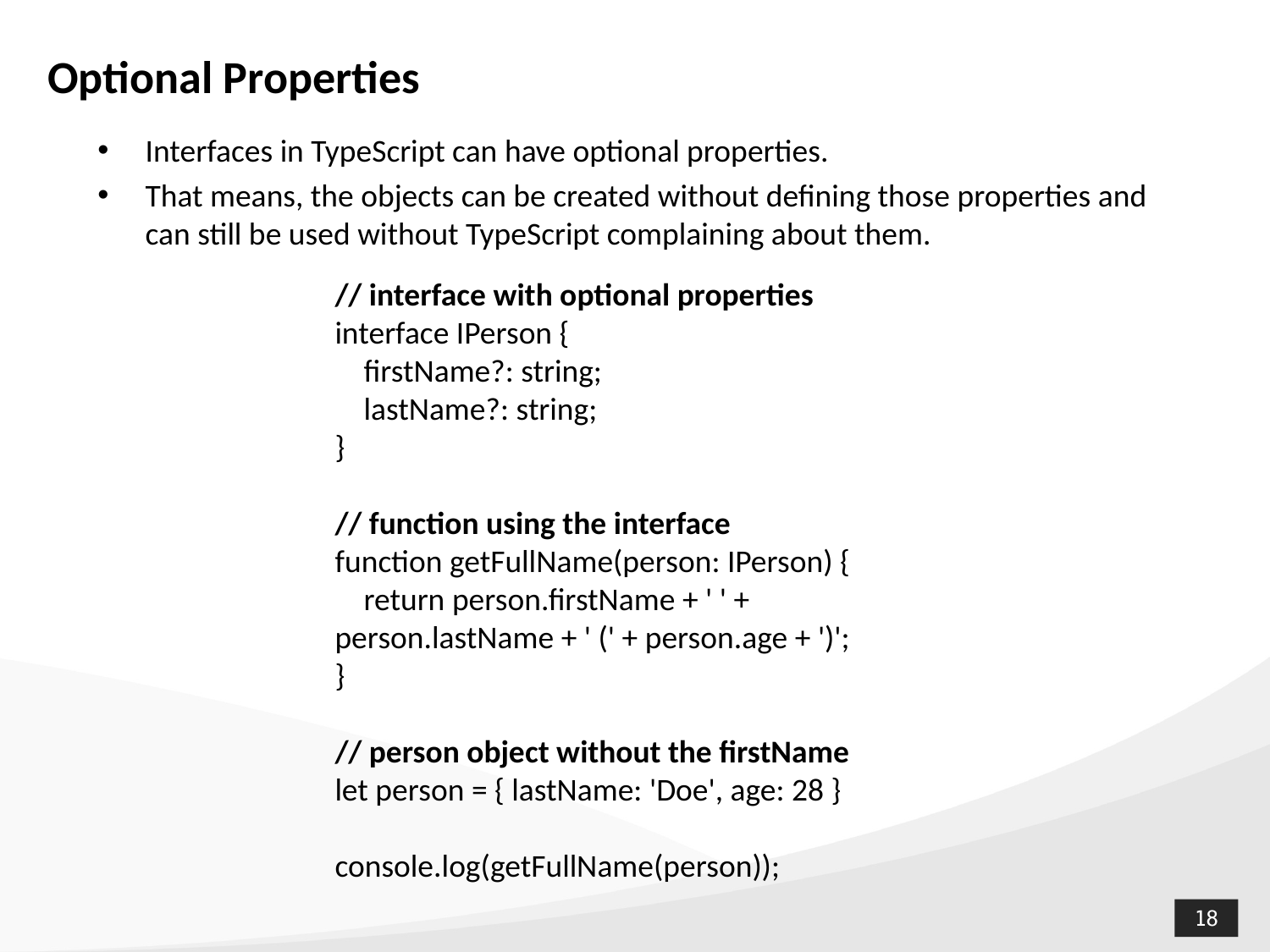

# Optional Properties
Interfaces in TypeScript can have optional properties.
That means, the objects can be created without defining those properties and can still be used without TypeScript complaining about them.
// interface with optional properties
interface IPerson {
    firstName?: string;
    lastName?: string;
}

// function using the interface
function getFullName(person: IPerson) {
    return person.firstName + ' ' + person.lastName + ' (' + person.age + ')';
}

// person object without the firstName
let person = { lastName: 'Doe', age: 28 }

console.log(getFullName(person));